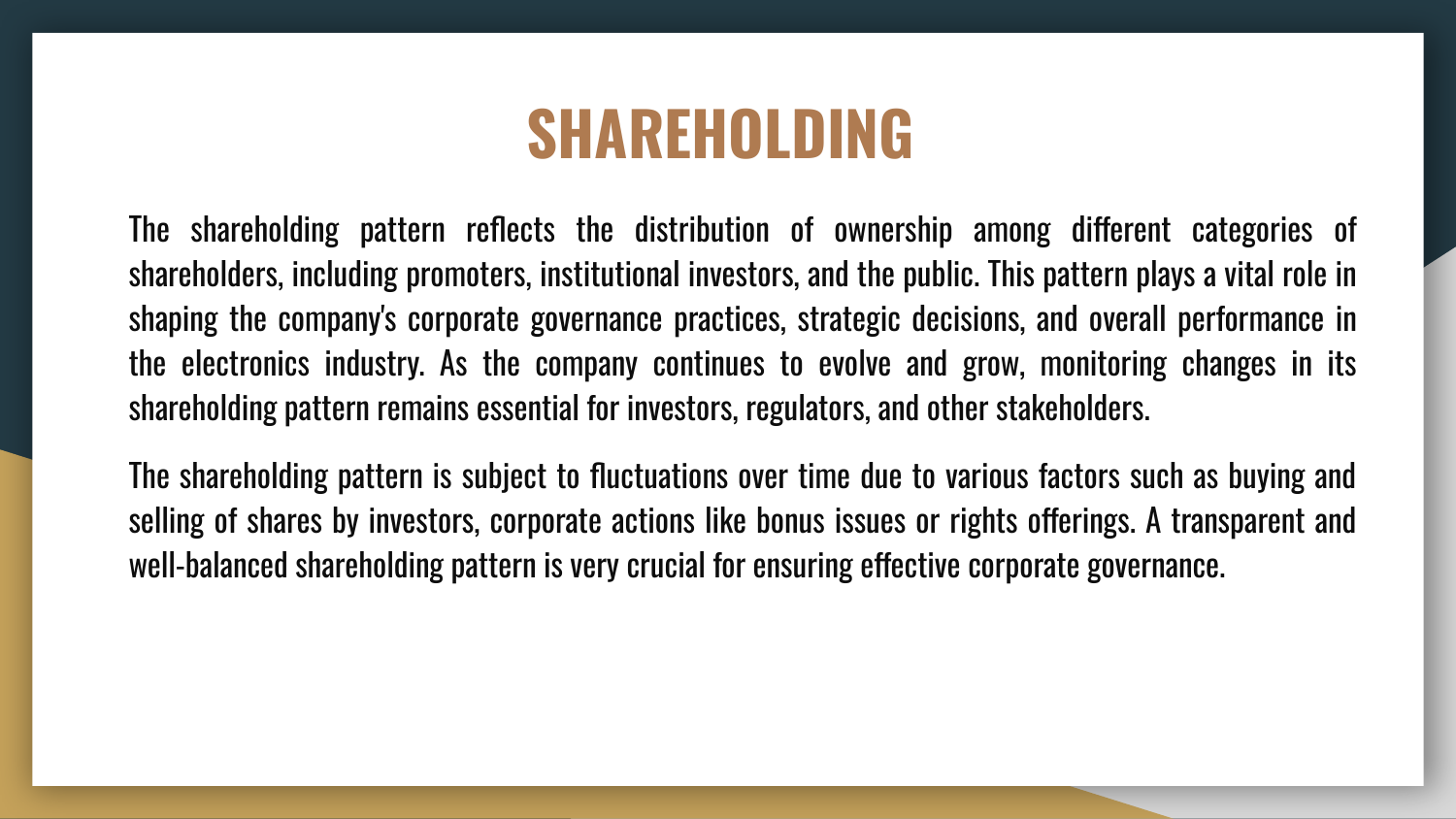

# SHAREHOLDING
The shareholding pattern reflects the distribution of ownership among different categories of shareholders, including promoters, institutional investors, and the public. This pattern plays a vital role in shaping the company's corporate governance practices, strategic decisions, and overall performance in the electronics industry. As the company continues to evolve and grow, monitoring changes in its shareholding pattern remains essential for investors, regulators, and other stakeholders.
The shareholding pattern is subject to fluctuations over time due to various factors such as buying and selling of shares by investors, corporate actions like bonus issues or rights offerings. A transparent and well-balanced shareholding pattern is very crucial for ensuring effective corporate governance.